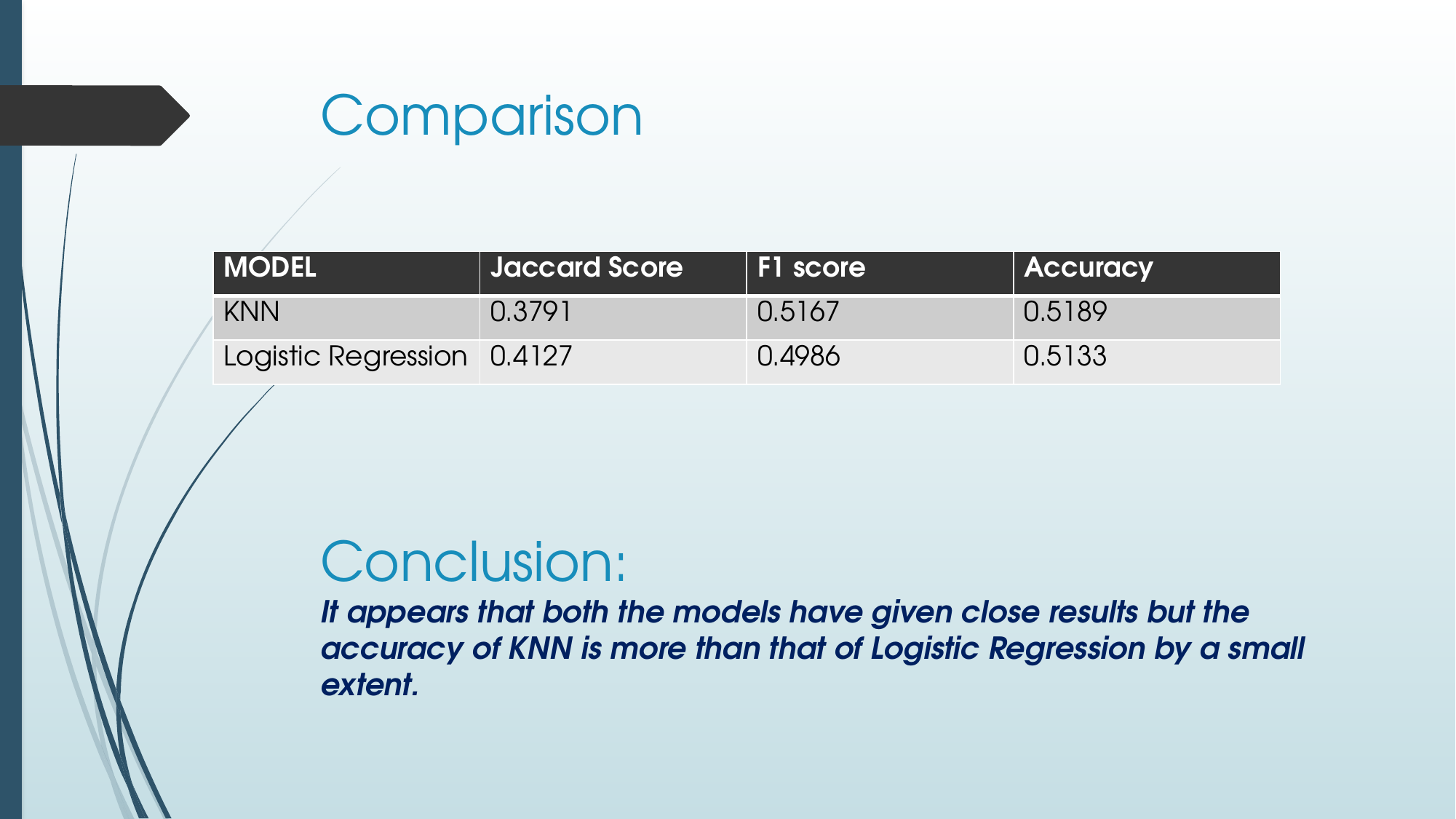

# Comparison
| MODEL | Jaccard Score | F1 score | Accuracy |
| --- | --- | --- | --- |
| KNN | 0.3791 | 0.5167 | 0.5189 |
| Logistic Regression | 0.4127 | 0.4986 | 0.5133 |
Conclusion:
It appears that both the models have given close results but the accuracy of KNN is more than that of Logistic Regression by a small extent.